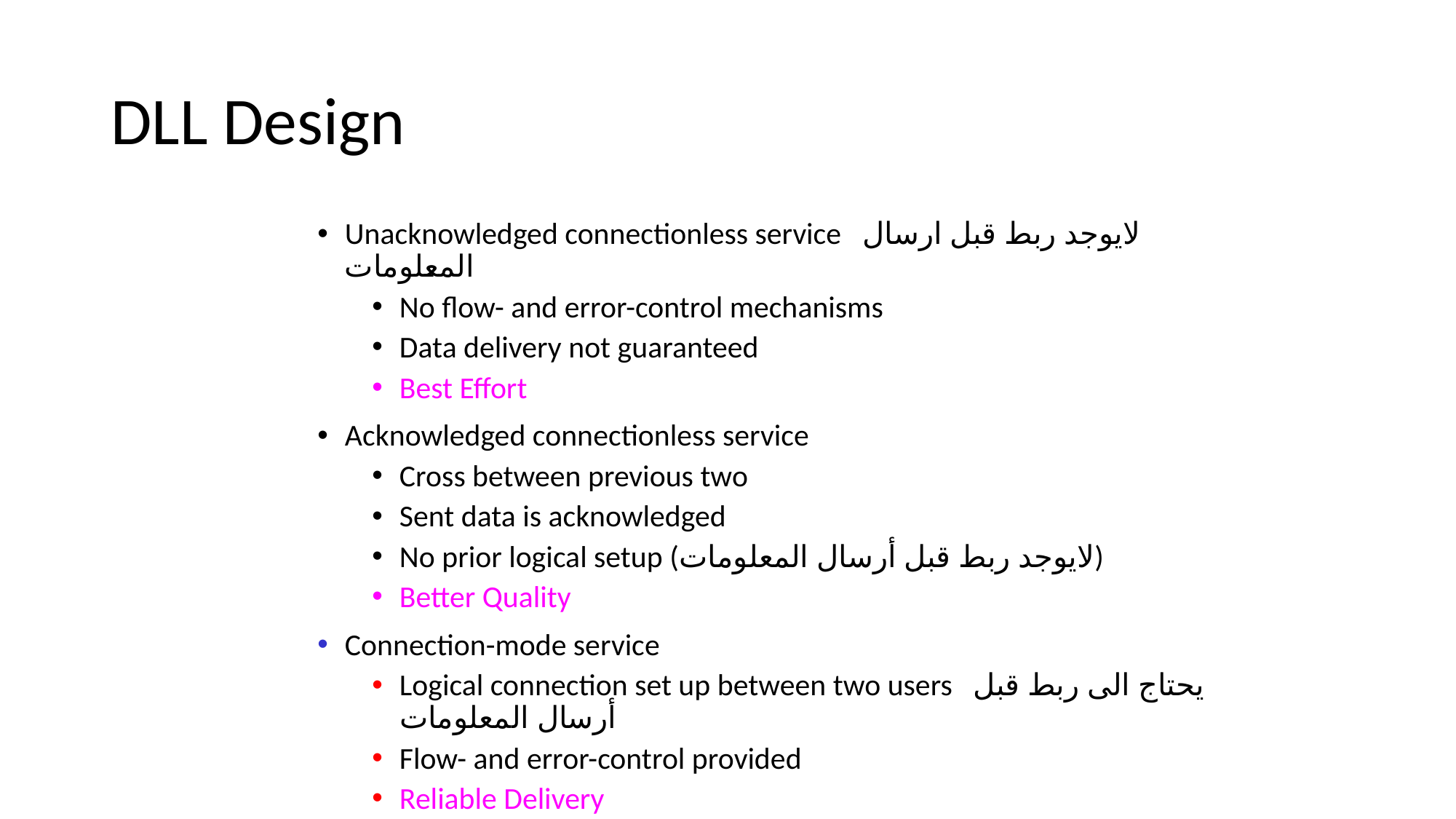

# DLL Design
Unacknowledged connectionless service   لايوجد ربط قبل ارسال المعلومات
No flow- and error-control mechanisms
Data delivery not guaranteed
Best Effort
Acknowledged connectionless service
Cross between previous two
Sent data is acknowledged
No prior logical setup (لايوجد ربط قبل أرسال المعلومات)
Better Quality
Connection-mode service
Logical connection set up between two users   يحتاج الى ربط قبل أرسال المعلومات
Flow- and error-control provided
Reliable Delivery